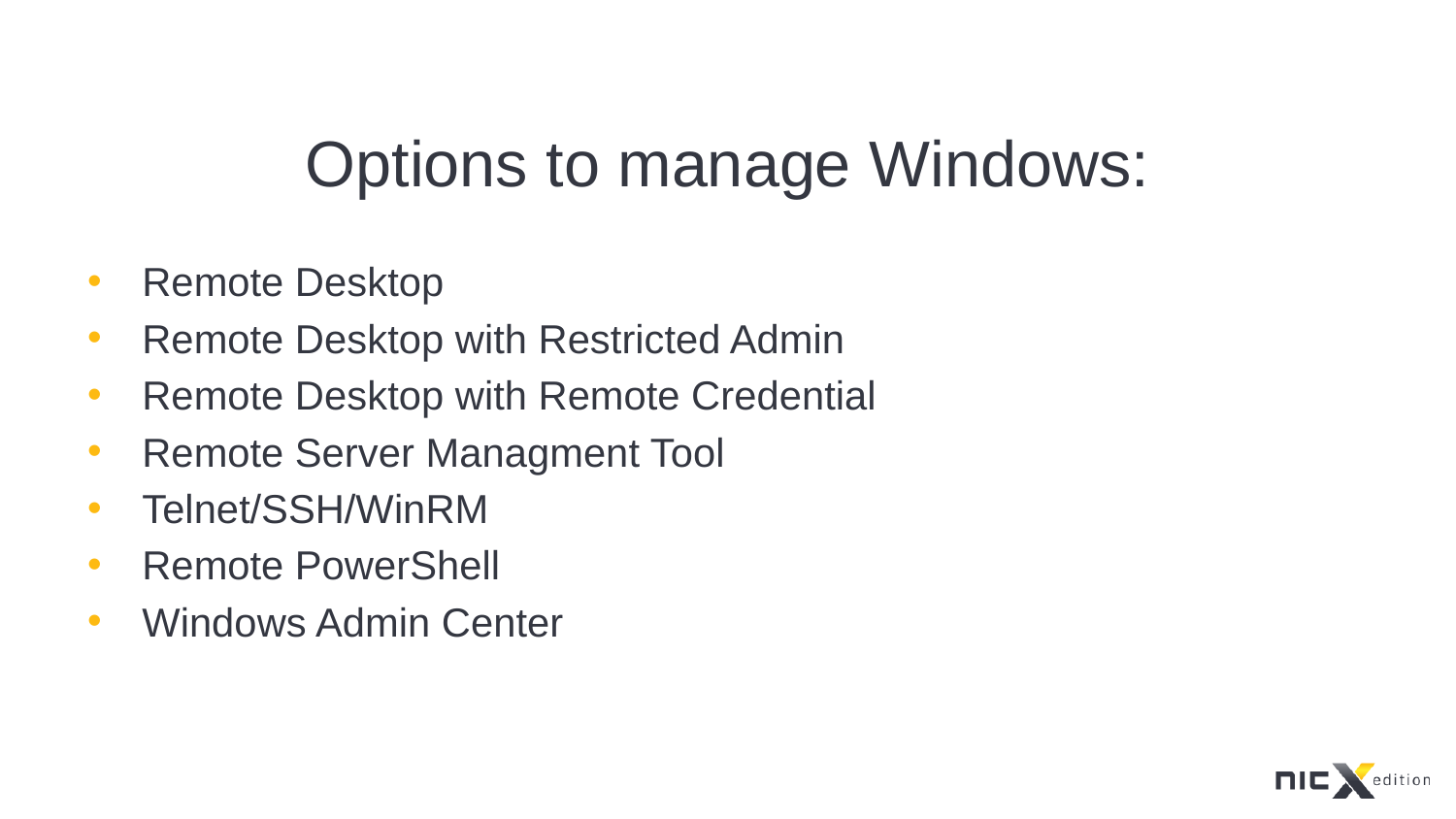

# Options to manage Windows:
Remote Desktop
Remote Desktop with Restricted Admin
Remote Desktop with Remote Credential
Remote Server Managment Tool
Telnet/SSH/WinRM
Remote PowerShell
Windows Admin Center